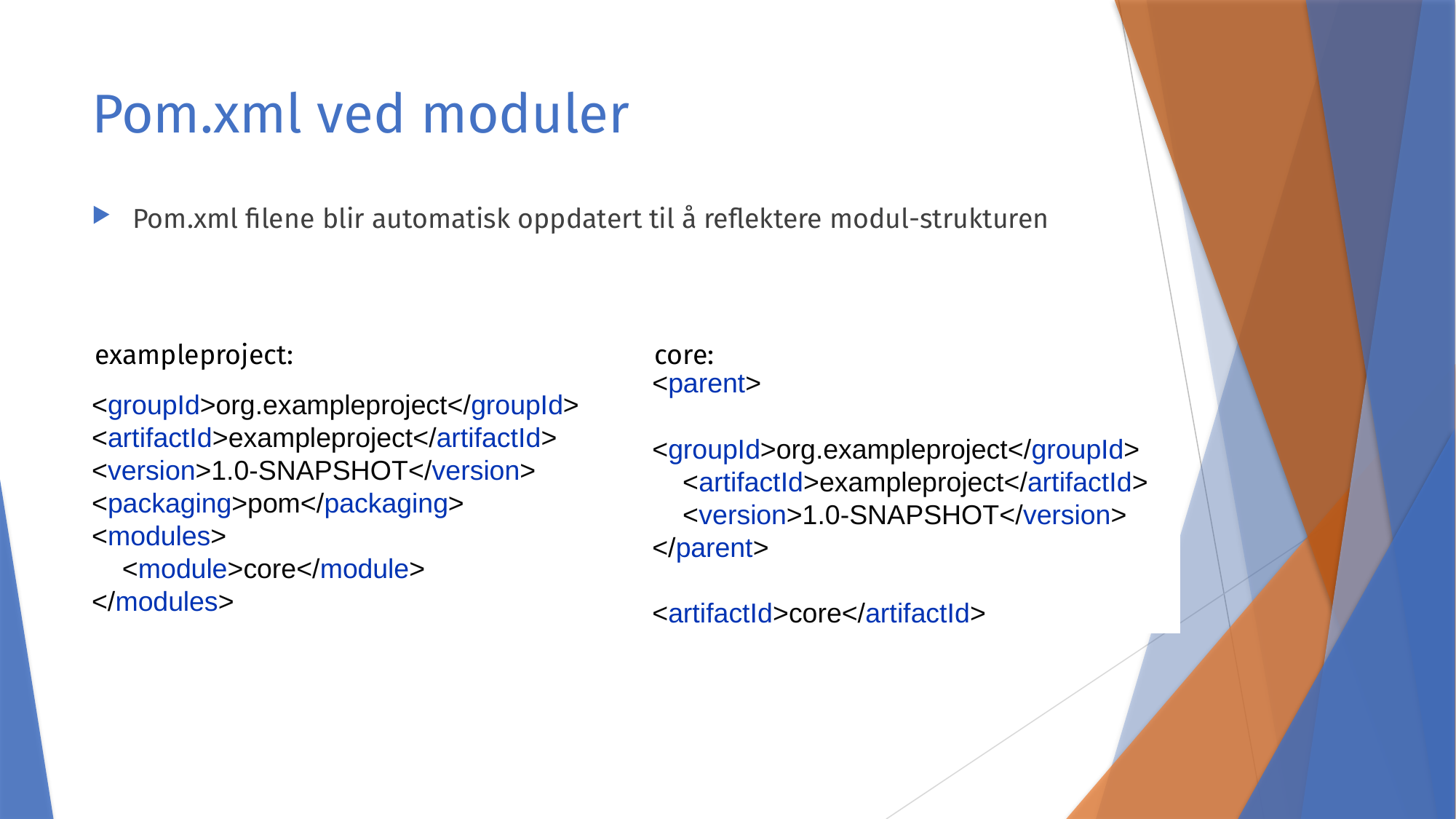

# Pom.xml ved moduler
Pom.xml filene blir automatisk oppdatert til å reflektere modul-strukturen
core:
exampleproject:
<parent>
    <groupId>org.exampleproject</groupId>
    <artifactId>exampleproject</artifactId>
    <version>1.0-SNAPSHOT</version>
</parent>
<artifactId>core</artifactId>
<groupId>org.exampleproject</groupId>
<artifactId>exampleproject</artifactId>
<version>1.0-SNAPSHOT</version>
<packaging>pom</packaging>
<modules>
    <module>core</module>
</modules>